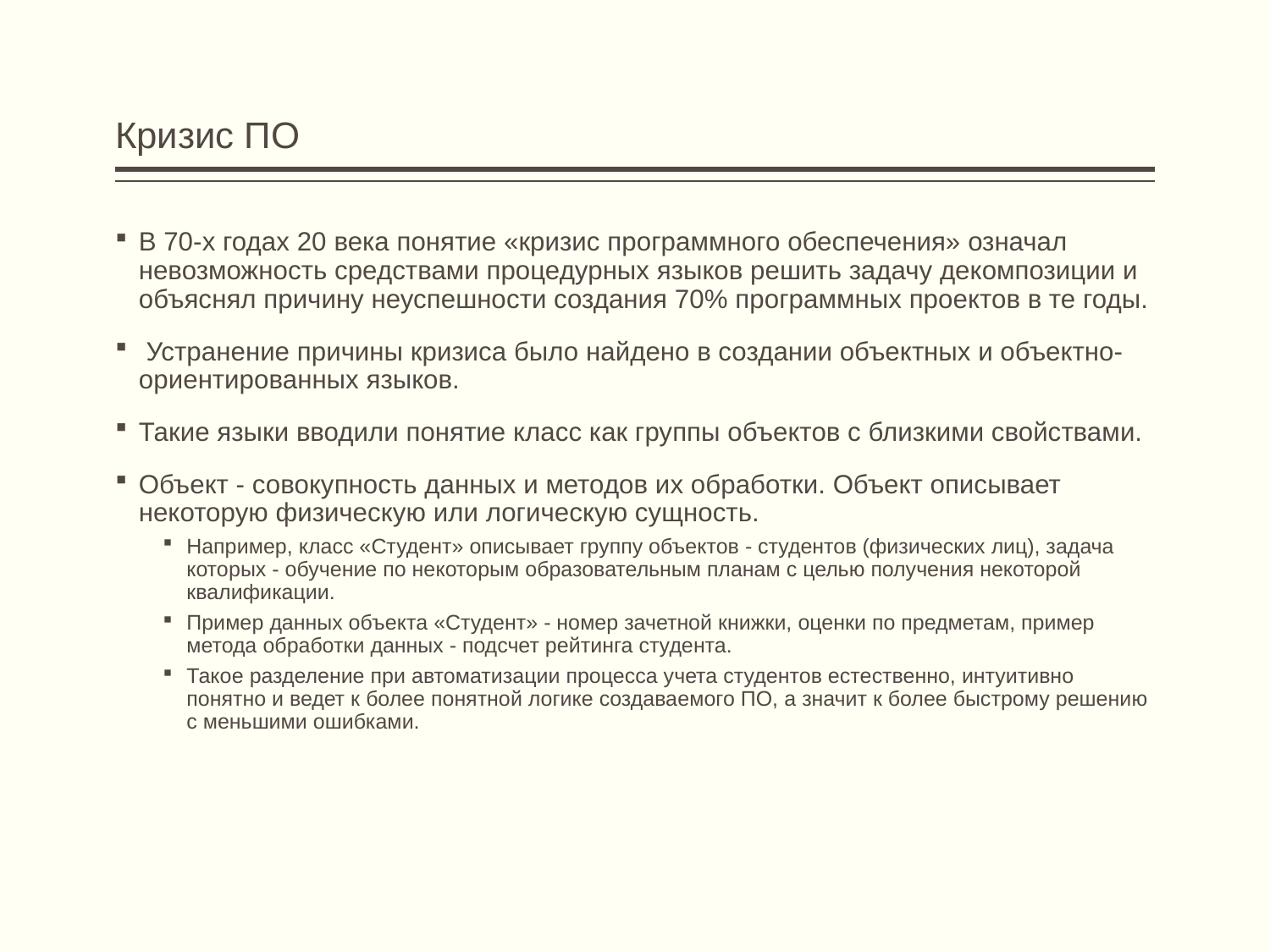

# Кризис ПО
В 70-х годах 20 века понятие «кризис программного обеспечения» означал невозможность средствами процедурных языков решить задачу декомпозиции и объяснял причину неуспешности создания 70% программных проектов в те годы.
 Устранение причины кризиса было найдено в создании объектных и объектно-ориентированных языков.
Такие языки вводили понятие класс как группы объектов с близкими свойствами.
Объект - совокупность данных и методов их обработки. Объект описывает некоторую физическую или логическую сущность.
Например, класс «Студент» описывает группу объектов - студентов (физических лиц), задача которых - обучение по некоторым образовательным планам с целью получения некоторой квалификации.
Пример данных объекта «Студент» - номер зачетной книжки, оценки по предметам, пример метода обработки данных - подсчет рейтинга студента.
Такое разделение при автоматизации процесса учета студентов естественно, интуитивно понятно и ведет к более понятной логике создаваемого ПО, а значит к более быстрому решению с меньшими ошибками.